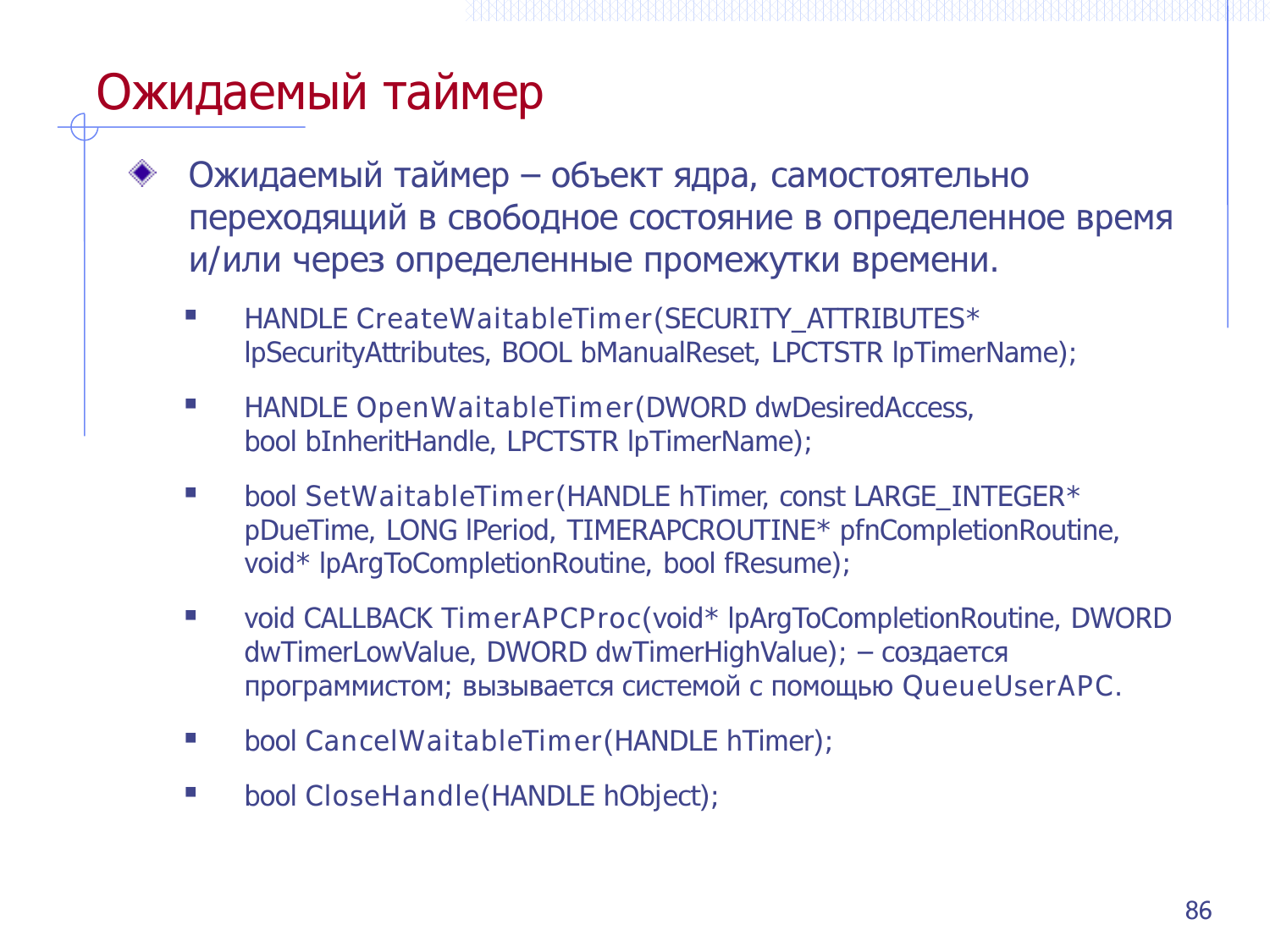

# Ожидаемый таймер
Ожидаемый таймер – объект ядра, самостоятельно переходящий в свободное состояние в определенное время и/или через определенные промежутки времени.
HANDLE CreateWaitableTimer(SECURITY_ATTRIBUTES* lpSecurityAttributes, BOOL bManualReset, LPCTSTR lpTimerName);
HANDLE OpenWaitableTimer(DWORD dwDesiredAccess,
bool bInheritHandle, LPCTSTR lpTimerName);
bool SetWaitableTimer(HANDLE hTimer, const LARGE_INTEGER* pDueTime, LONG lPeriod, TIMERAPCROUTINE* pfnCompletionRoutine,
void* lpArgToCompletionRoutine, bool fResume);
void CALLBACK TimerAPCProc(void* lpArgToCompletionRoutine, DWORD dwTimerLowValue, DWORD dwTimerHighValue); – создается программистом; вызывается системой с помощью QueueUserAPC.
bool CancelWaitableTimer(HANDLE hTimer);
bool CloseHandle(HANDLE hObject);
86